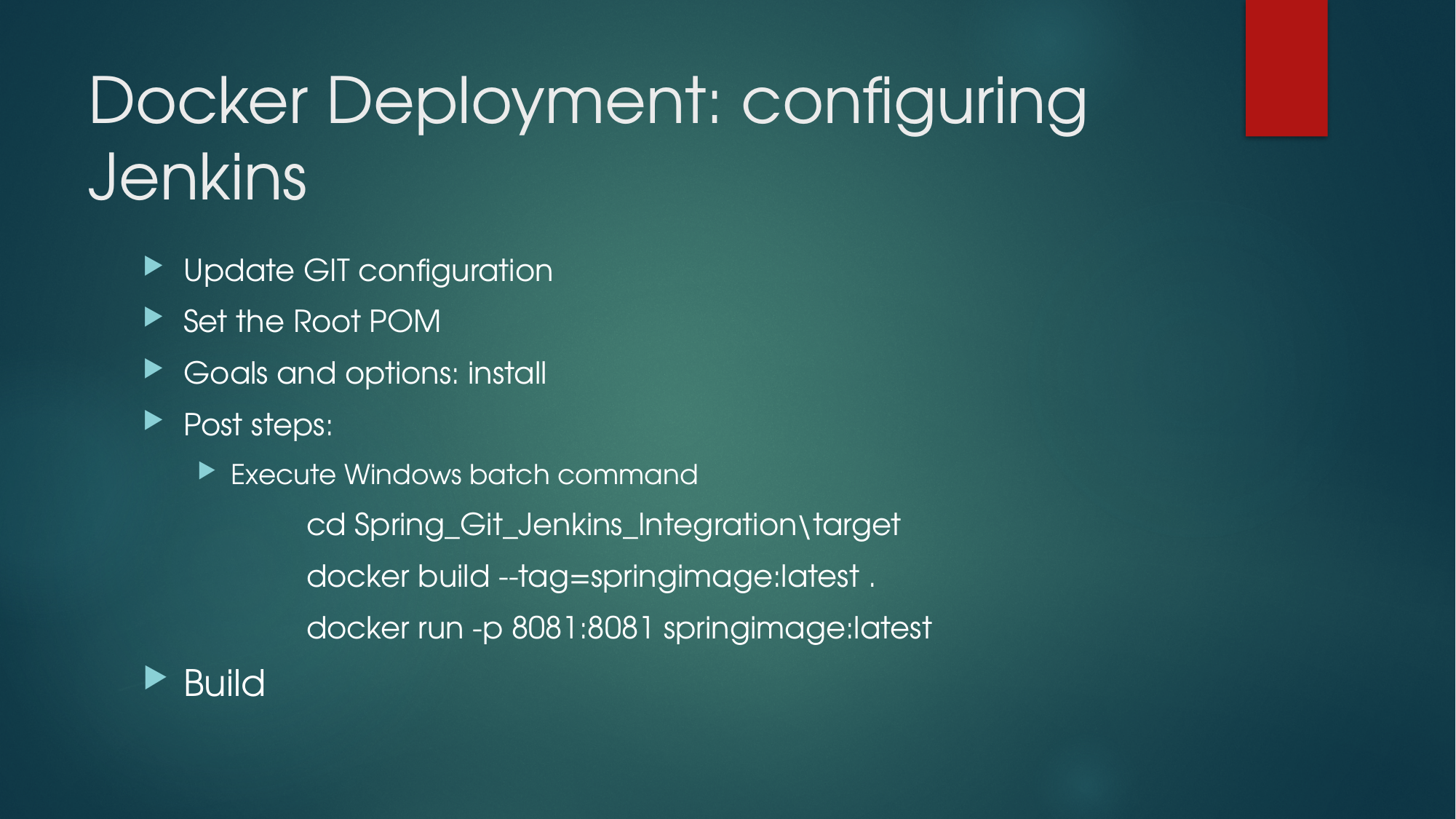

# Docker Deployment: configuring Jenkins
Update GIT configuration
Set the Root POM
Goals and options: install
Post steps:
Execute Windows batch command
	cd Spring_Git_Jenkins_Integration\target
	docker build --tag=springimage:latest .
	docker run -p 8081:8081 springimage:latest
Build